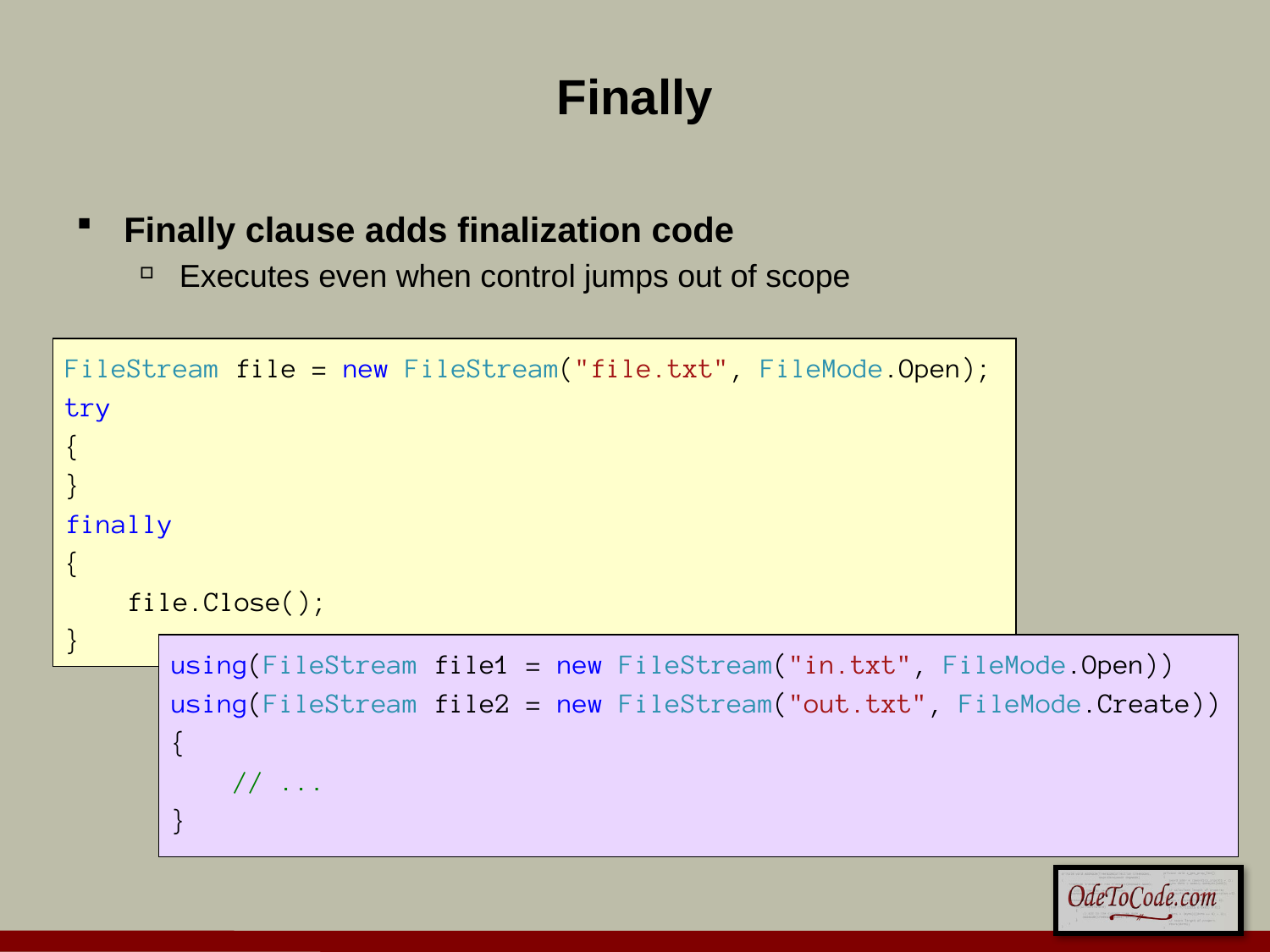

# Finally
Finally clause adds finalization code
Executes even when control jumps out of scope
FileStream file = new FileStream("file.txt", FileMode.Open);
try
{
}
finally
{
    file.Close();
}

using(FileStream file1 = new FileStream("in.txt", FileMode.Open))
using(FileStream file2 = new FileStream("out.txt", FileMode.Create))
{
    // ...
}